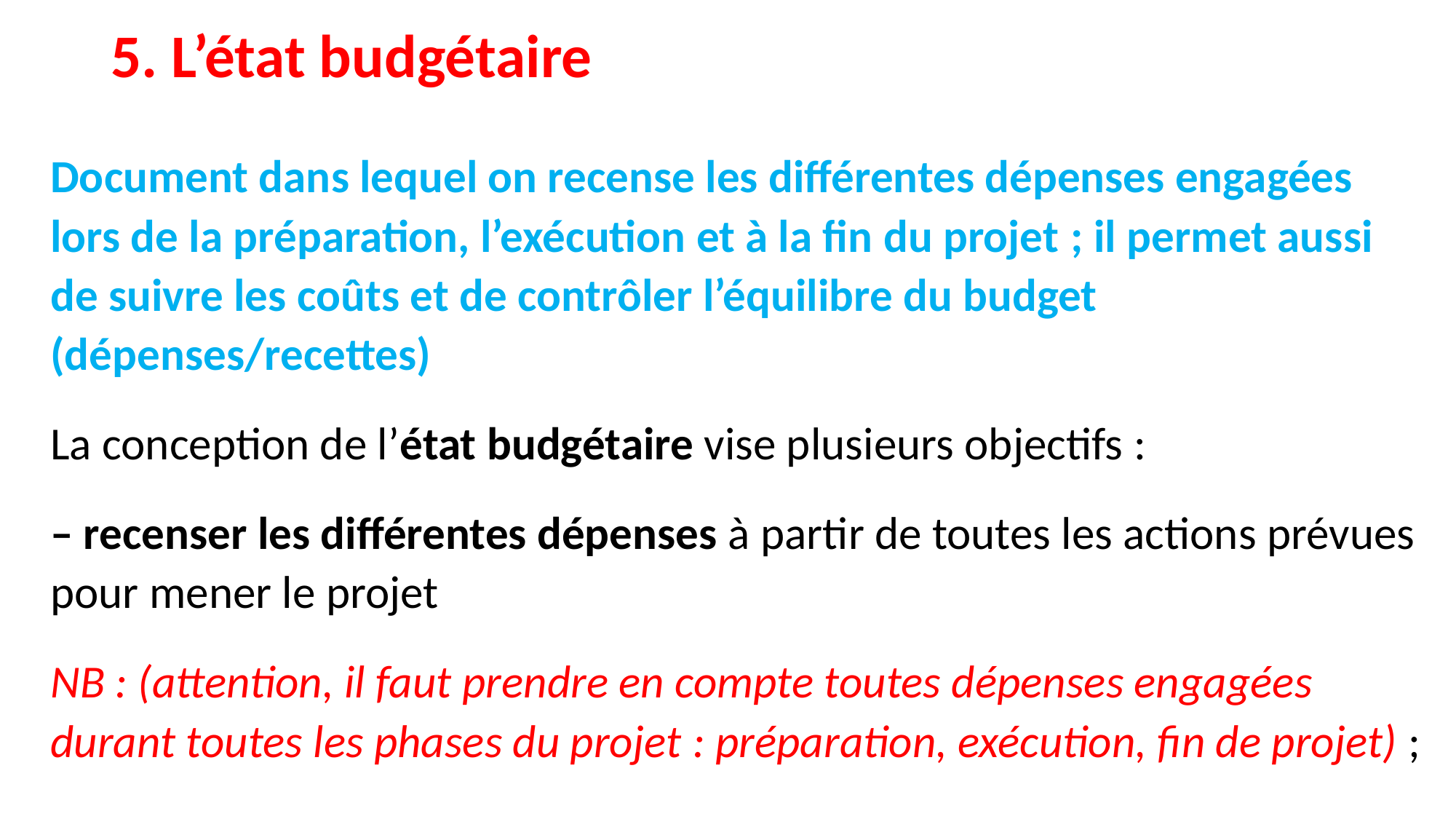

# 5. L’état budgétaire
Document dans lequel on recense les différentes dépenses engagées lors de la préparation, l’exécution et à la fin du projet ; il permet aussi de suivre les coûts et de contrôler l’équilibre du budget (dépenses/recettes)
La conception de l’état budgétaire vise plusieurs objectifs :
– recenser les différentes dépenses à partir de toutes les actions prévues pour mener le projet
NB : (attention, il faut prendre en compte toutes dépenses engagées durant toutes les phases du projet : préparation, exécution, fin de projet) ;